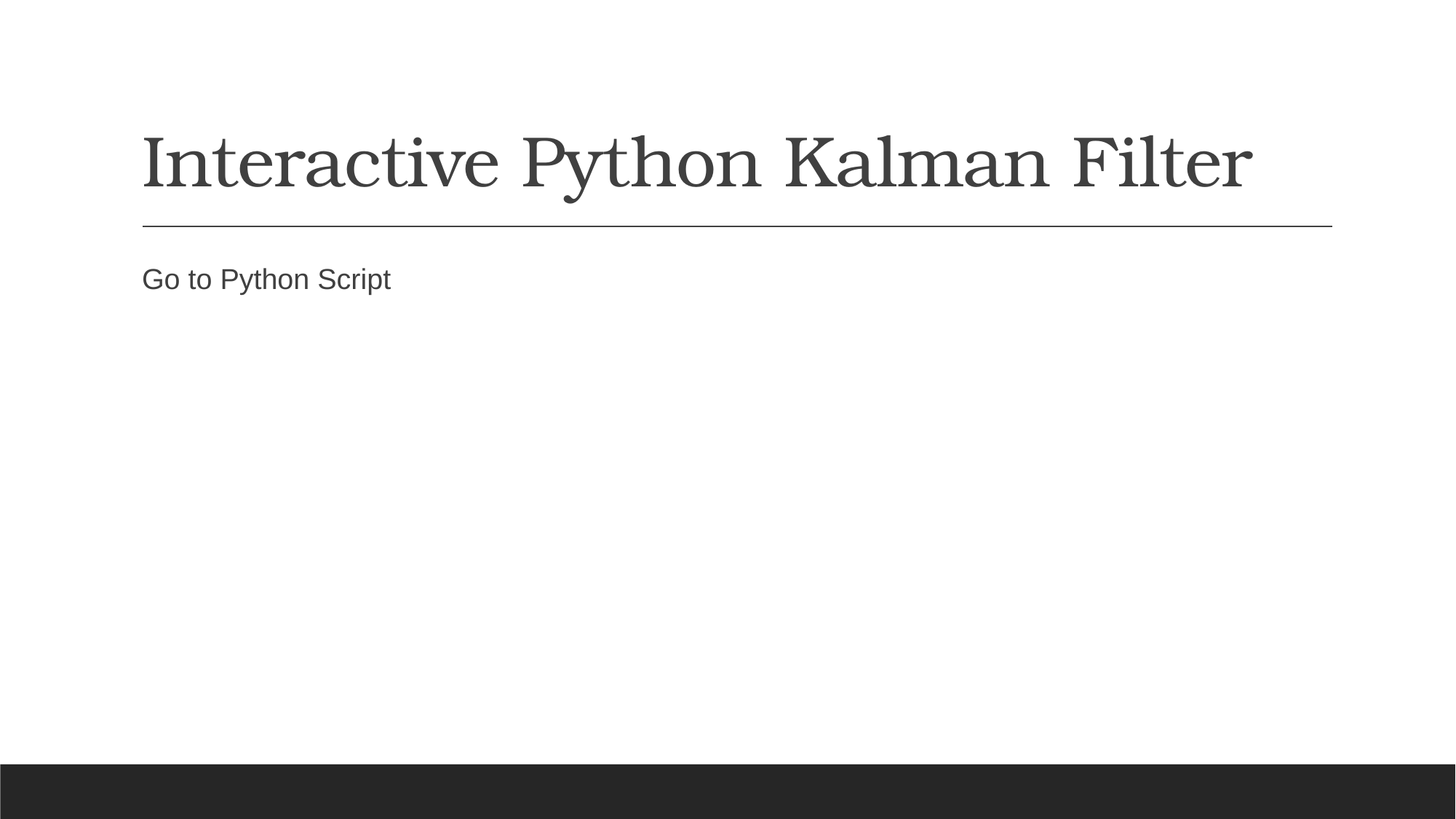

# Interactive Python Kalman Filter
Go to Python Script